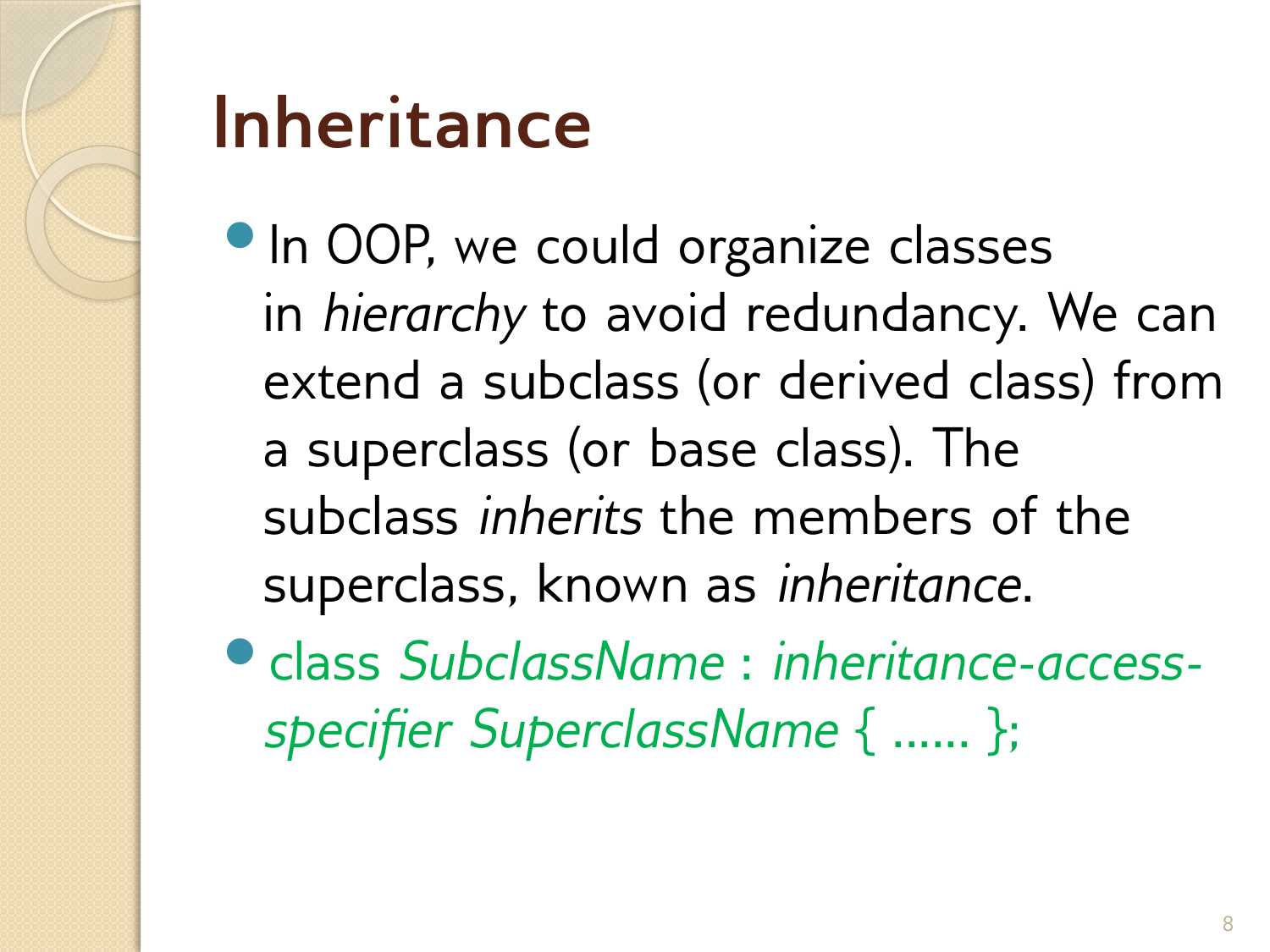

# Inheritance
In OOP, we could organize classes in hierarchy to avoid redundancy. We can extend a subclass (or derived class) from a superclass (or base class). The subclass inherits the members of the superclass, known as inheritance.
class SubclassName : inheritance-access-specifier SuperclassName { ...... };
8